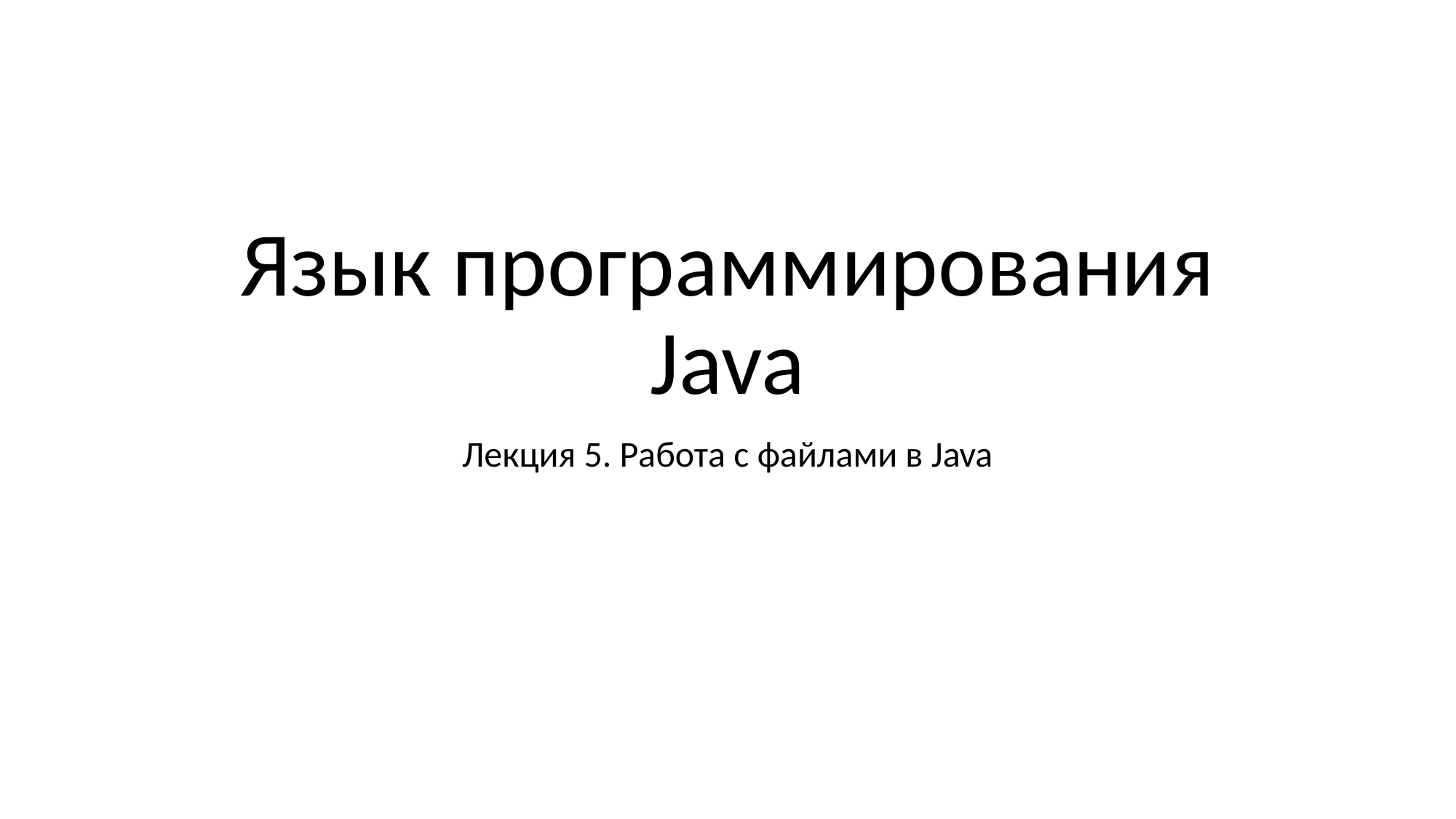

# Язык программирования Java
Лекция 5. Работа с файлами в Java